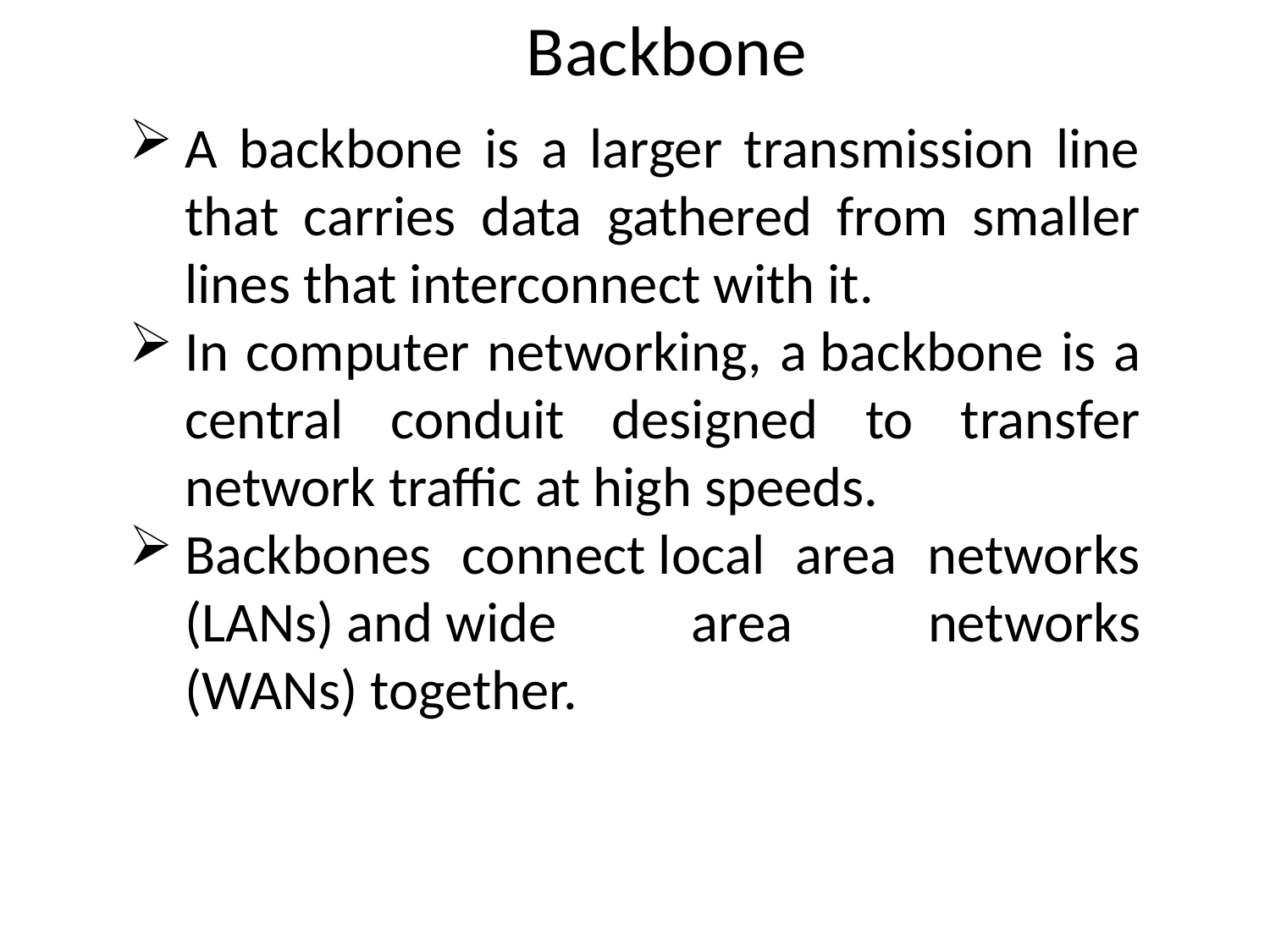

# Backbone
A backbone is a larger transmission line that carries data gathered from smaller lines that interconnect with it.
In computer networking, a backbone is a central conduit designed to transfer network traffic at high speeds.
Backbones connect local area networks (LANs) and wide area networks (WANs) together.